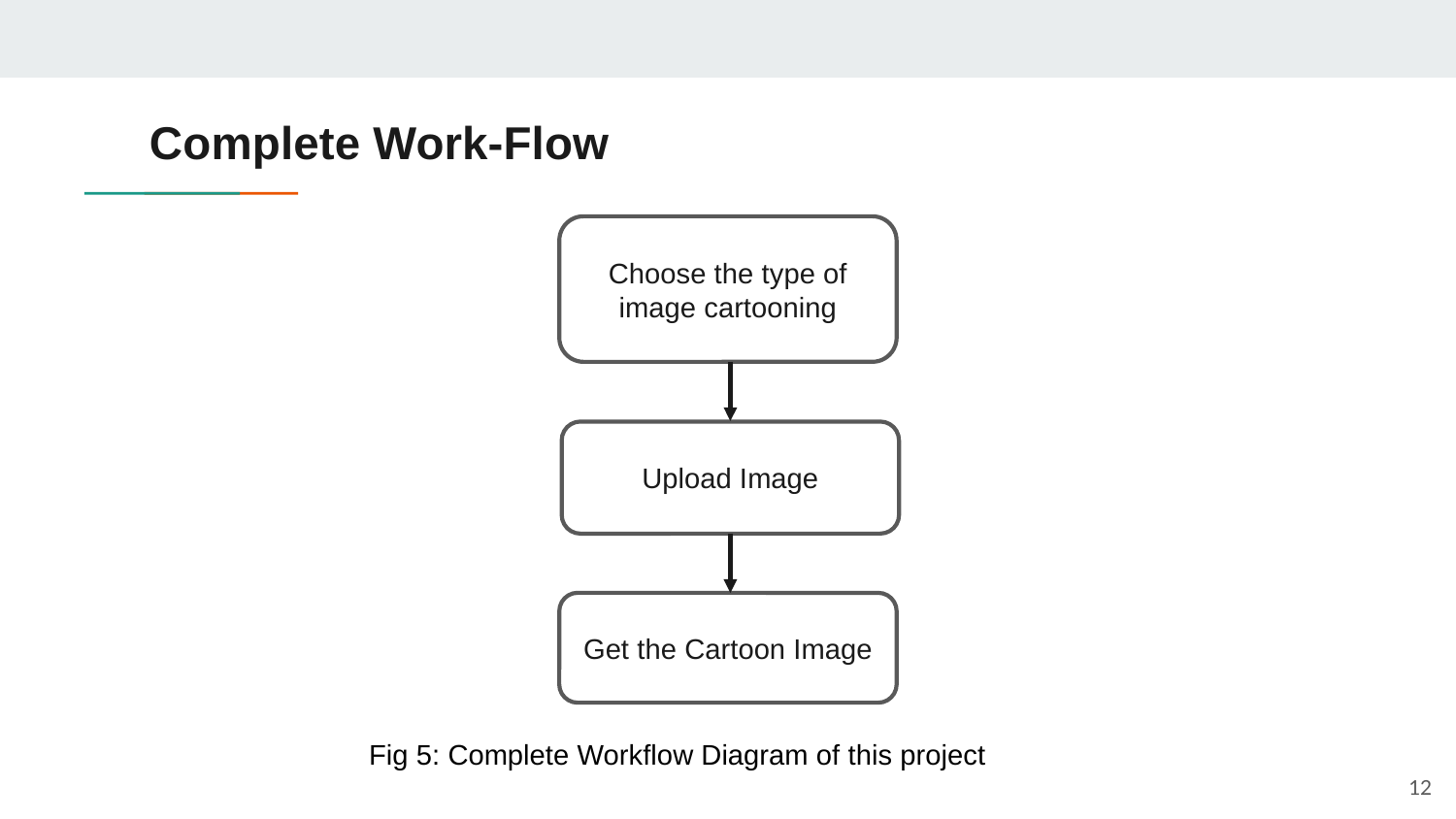

# Complete Work-Flow
Choose the type of image cartooning
Upload Image
Get the Cartoon Image
Fig 5: Complete Workflow Diagram of this project
12